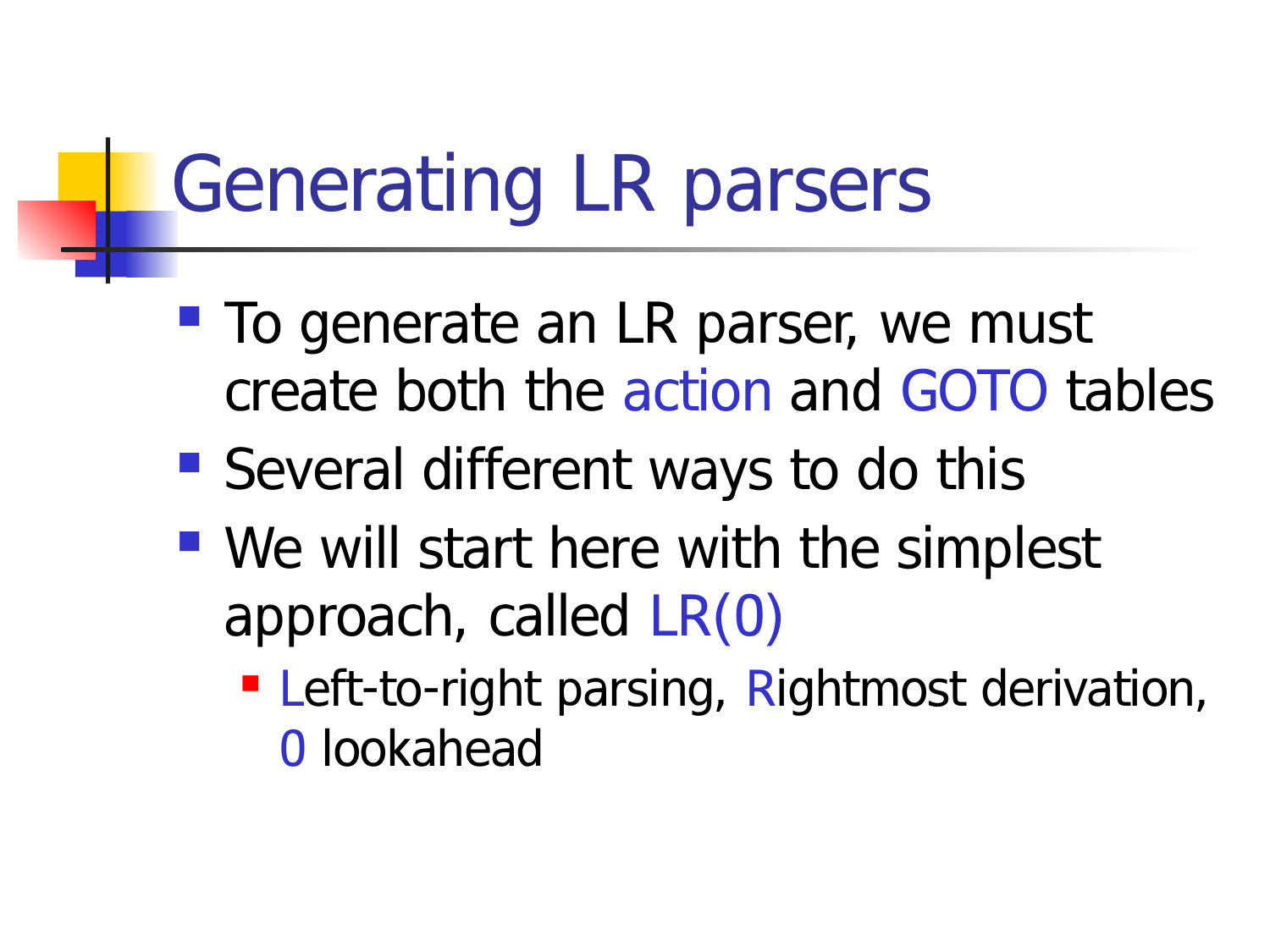

# Generating LR parsers
To generate an LR parser, we must create both the action and GOTO tables
Several different ways to do this
We will start here with the simplest approach, called LR(0)
Left-to-right parsing, Rightmost derivation, 0 lookahead